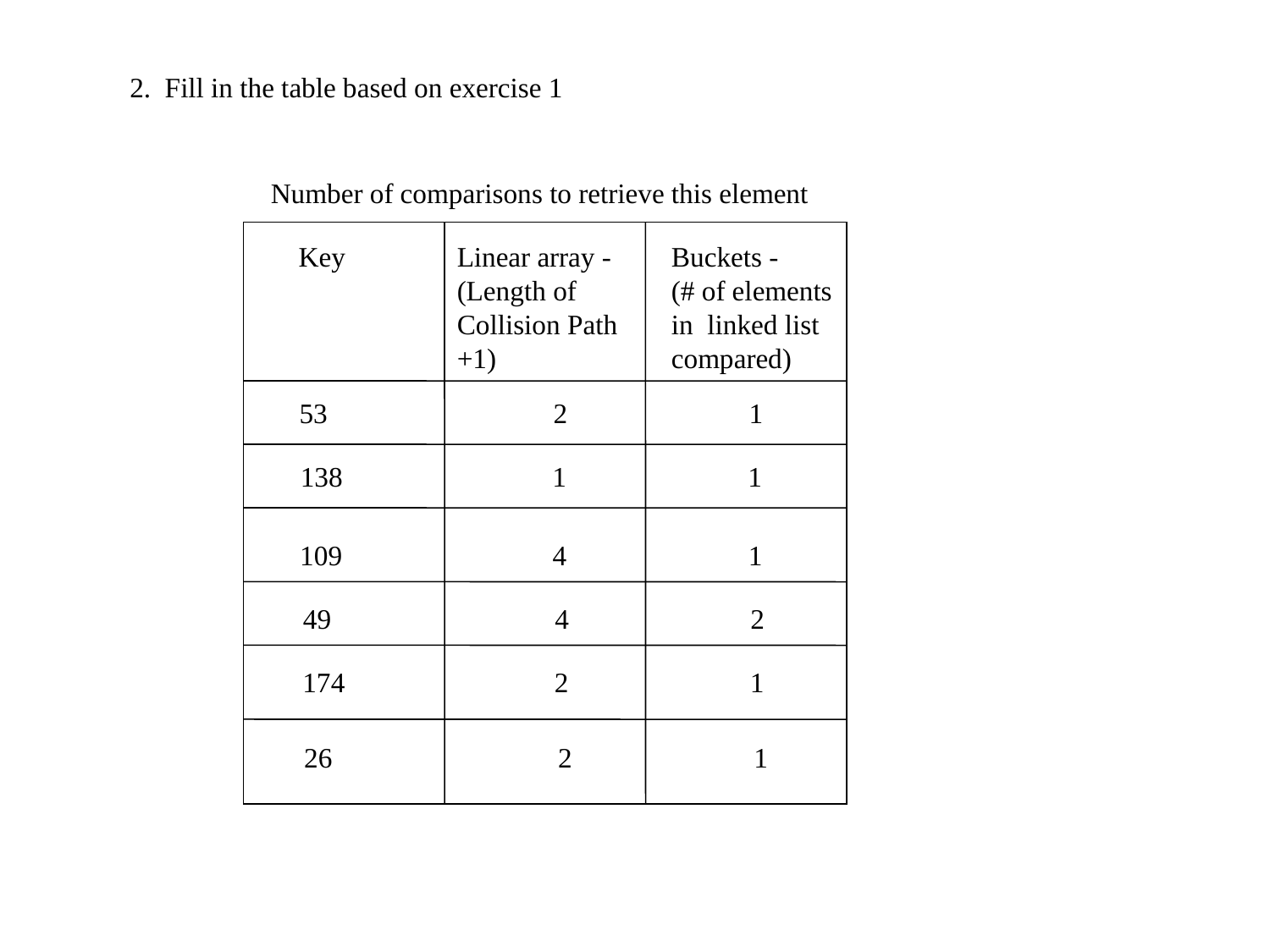

2.  Fill in the table based on exercise 1
Number of comparisons to retrieve this element

Key
Linear array -
(Length of
Collision Path +1)
Buckets -
(# of elements
in  linked list
compared)

53		2                          1

138                              1                          1

109	                  4                          1

49                                4                          2

174                              2                          1

26 		2                          1